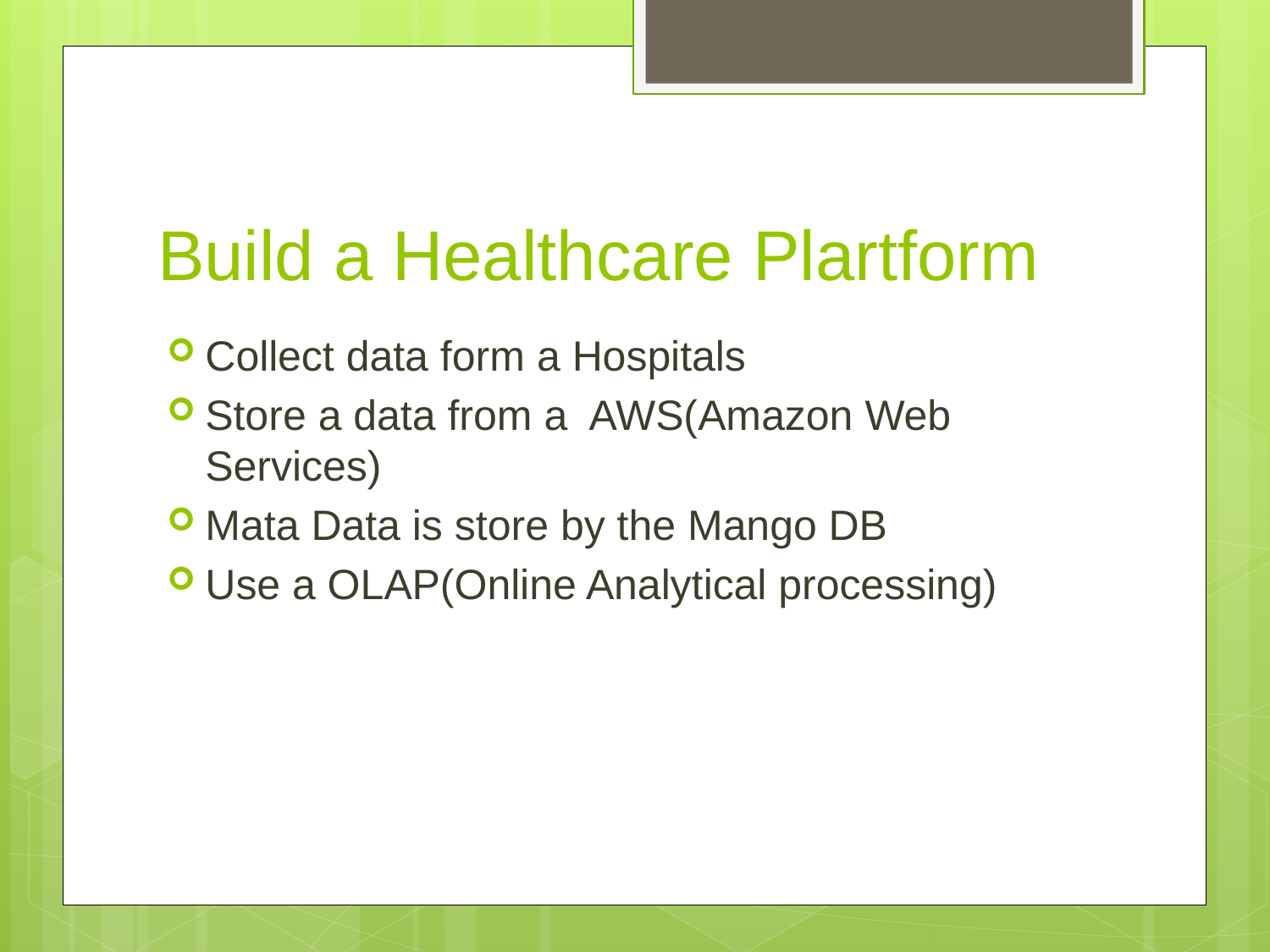

# Build a Healthcare Plartform
Collect data form a Hospitals
Store a data from a  AWS(Amazon Web Services)
Mata Data is store by the Mango DB
Use a OLAP(Online Analytical processing)